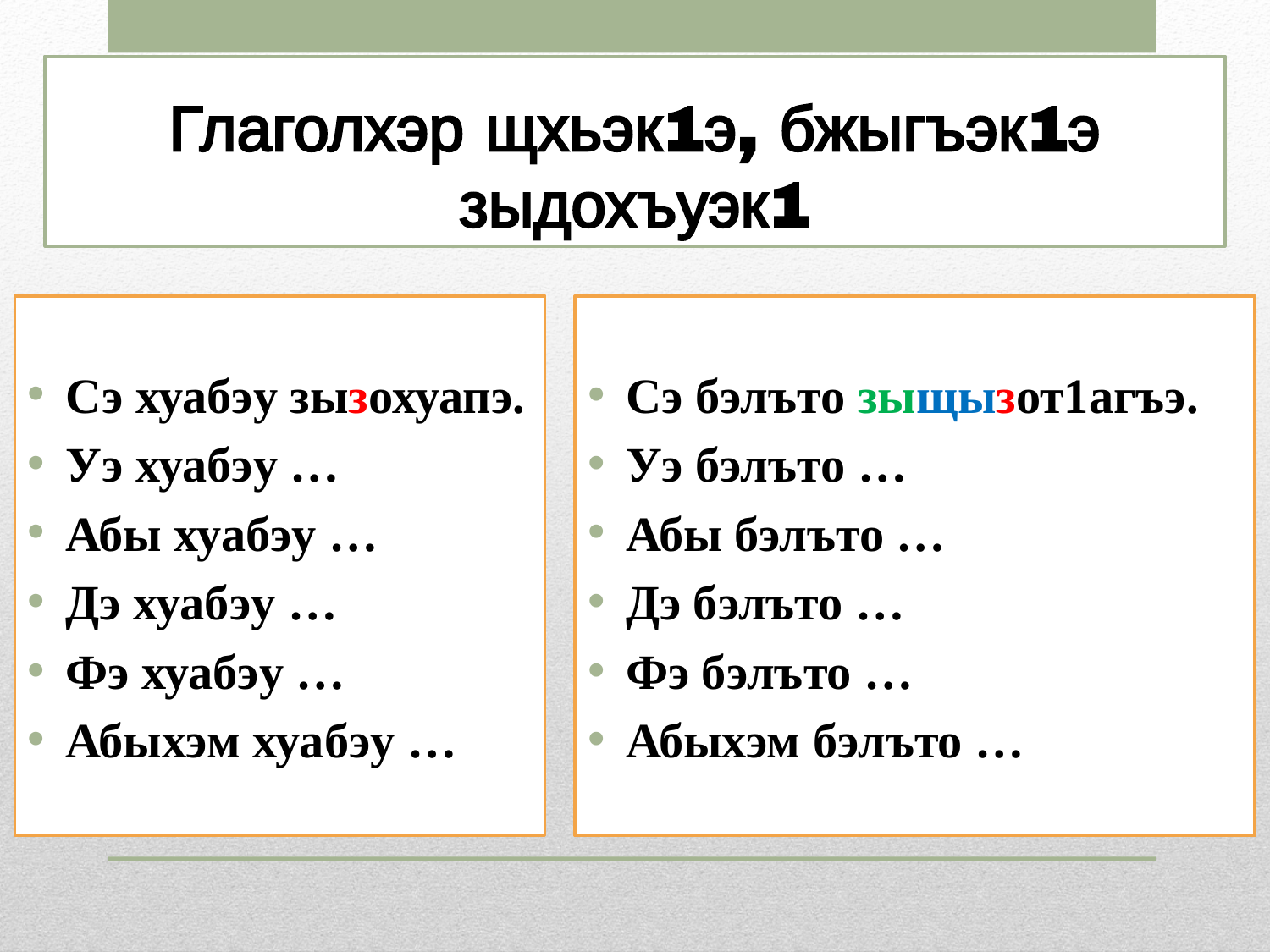

# Глаголхэр щхьэк1э, бжыгъэк1э зыдохъуэк1
Сэ хуабэу зызохуапэ.
Уэ хуабэу …
Абы хуабэу …
Дэ хуабэу …
Фэ хуабэу …
Абыхэм хуабэу …
Сэ бэлъто зыщызот1агъэ.
Уэ бэлъто …
Абы бэлъто …
Дэ бэлъто …
Фэ бэлъто …
Абыхэм бэлъто …